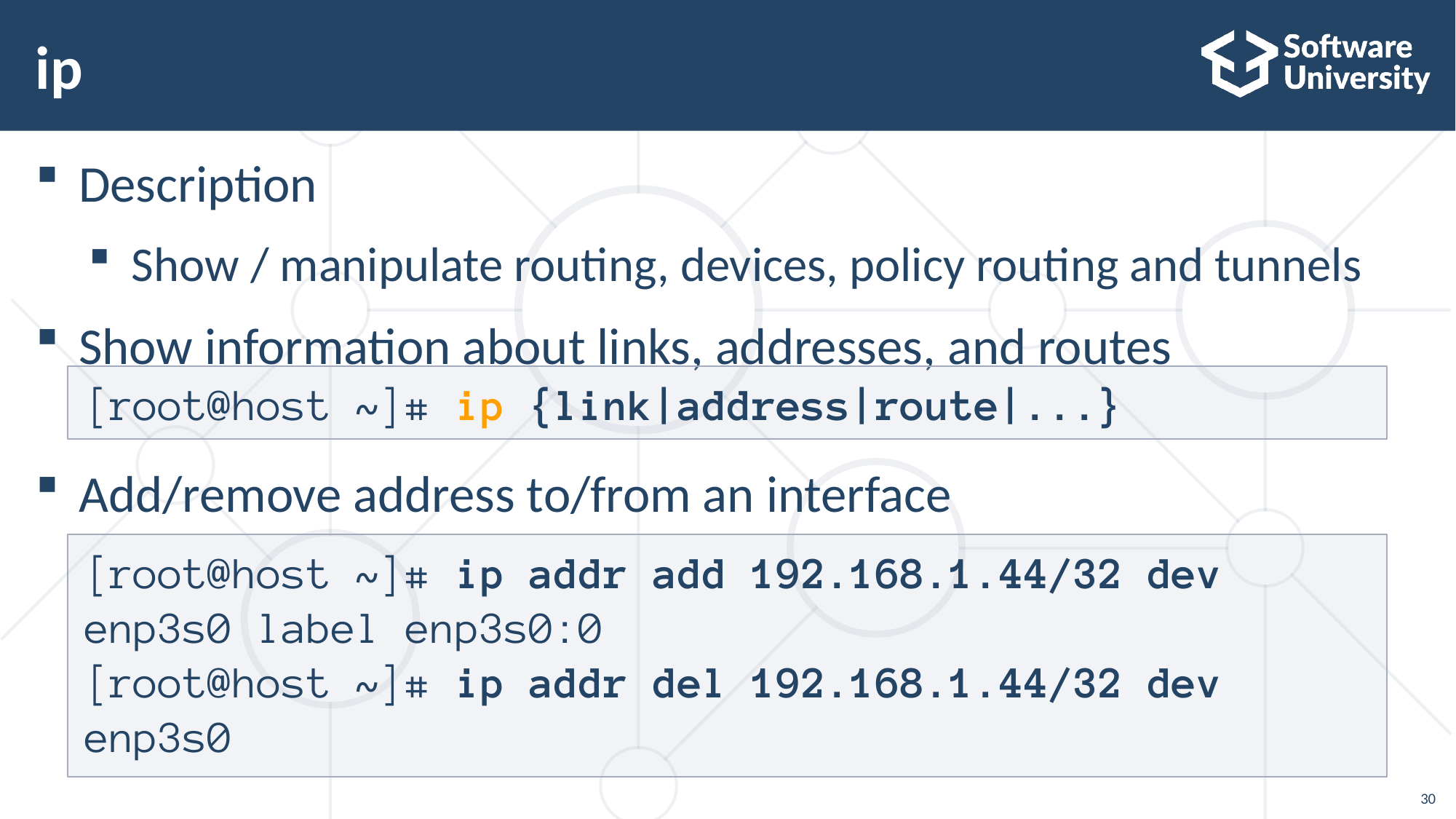

# ip
Description
Show / manipulate routing, devices, policy routing and tunnels
Show information about links, addresses, and routes
Add/remove address to/from an interface
[root@host ~]# ip {link|address|route|...}
[root@host ~]# ip addr add 192.168.1.44/32 dev enp3s0 label enp3s0:0
[root@host ~]# ip addr del 192.168.1.44/32 dev enp3s0
30